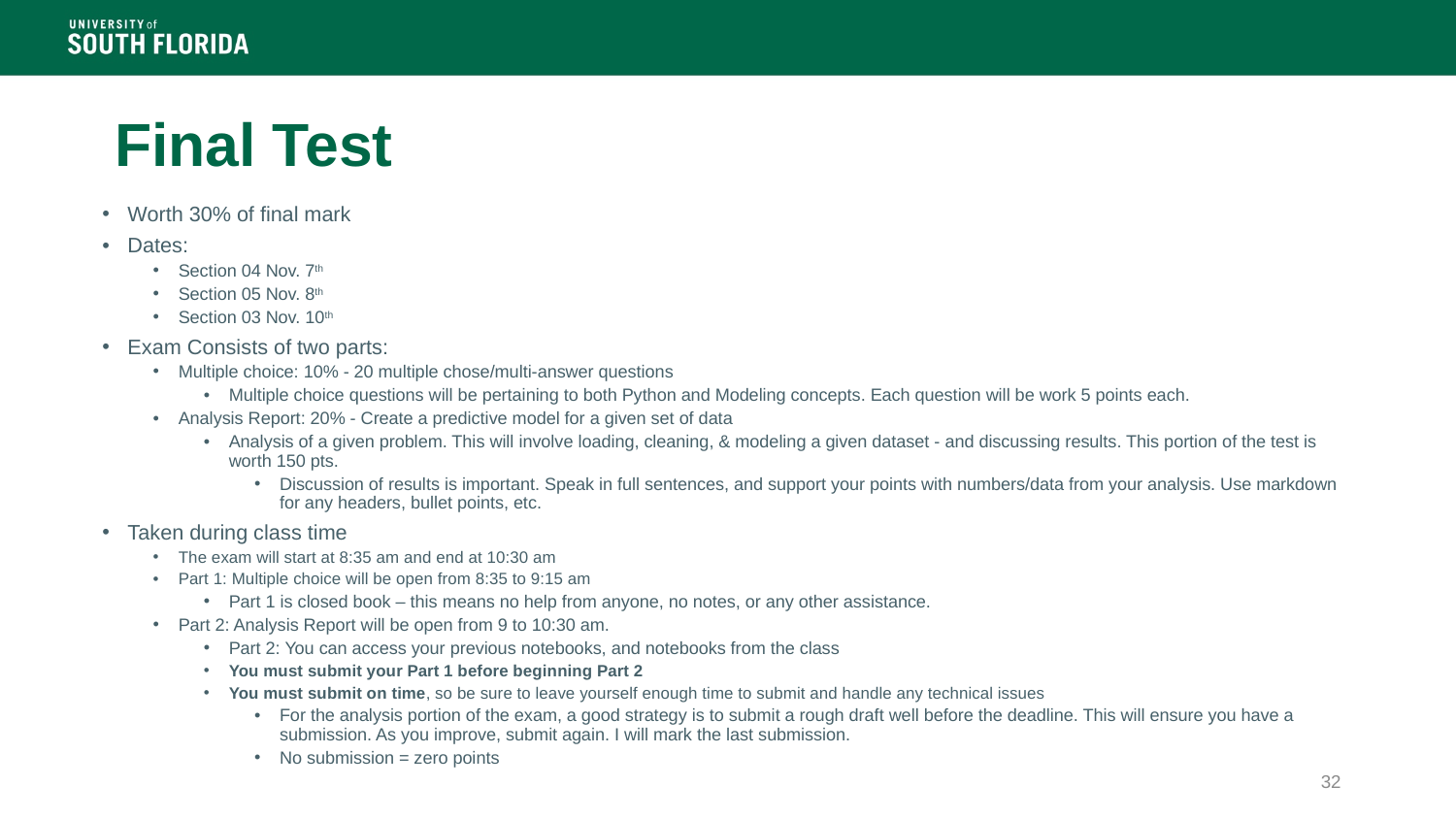

# Final Test
Worth 30% of final mark
Dates:
Section 04 Nov. 7th
Section 05 Nov. 8th
Section 03 Nov. 10th
Exam Consists of two parts:
Multiple choice: 10% - 20 multiple chose/multi-answer questions
Multiple choice questions will be pertaining to both Python and Modeling concepts. Each question will be work 5 points each.
Analysis Report: 20% - Create a predictive model for a given set of data
Analysis of a given problem. This will involve loading, cleaning, & modeling a given dataset - and discussing results. This portion of the test is worth 150 pts.
Discussion of results is important. Speak in full sentences, and support your points with numbers/data from your analysis. Use markdown for any headers, bullet points, etc.
Taken during class time
The exam will start at 8:35 am and end at 10:30 am
Part 1: Multiple choice will be open from 8:35 to 9:15 am
Part 1 is closed book – this means no help from anyone, no notes, or any other assistance.
Part 2: Analysis Report will be open from 9 to 10:30 am.
Part 2: You can access your previous notebooks, and notebooks from the class
You must submit your Part 1 before beginning Part 2
You must submit on time, so be sure to leave yourself enough time to submit and handle any technical issues
For the analysis portion of the exam, a good strategy is to submit a rough draft well before the deadline. This will ensure you have a submission. As you improve, submit again. I will mark the last submission.
No submission = zero points

32